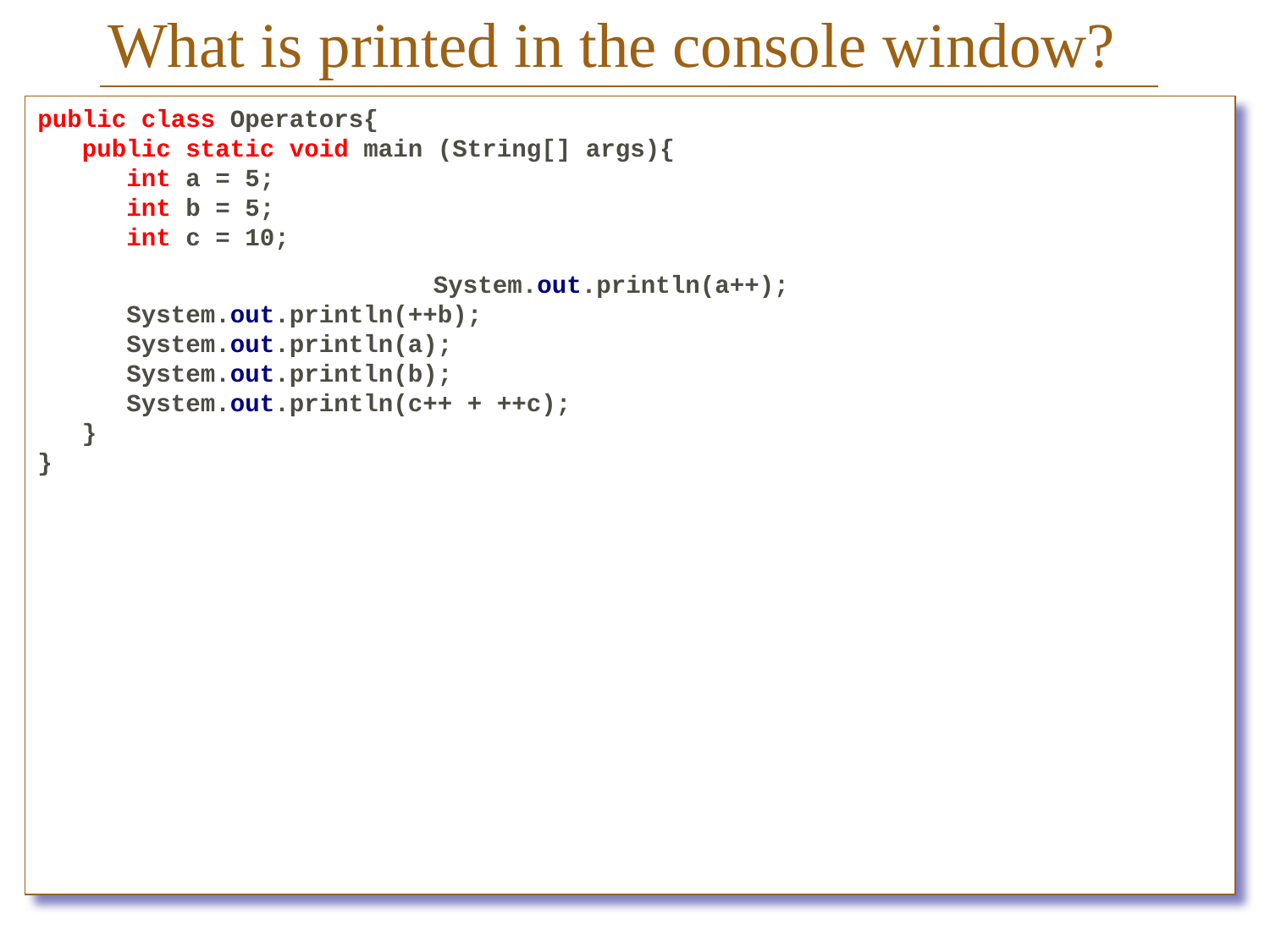

# What is printed in the console window?
public class Operators{
   public static void main (String[] args){
      int a = 5;
      int b = 5;
      int c = 10;
 			 System.out.println(a++);
      System.out.println(++b);
      System.out.println(a);
      System.out.println(b);
      System.out.println(c++ + ++c);
   }
}